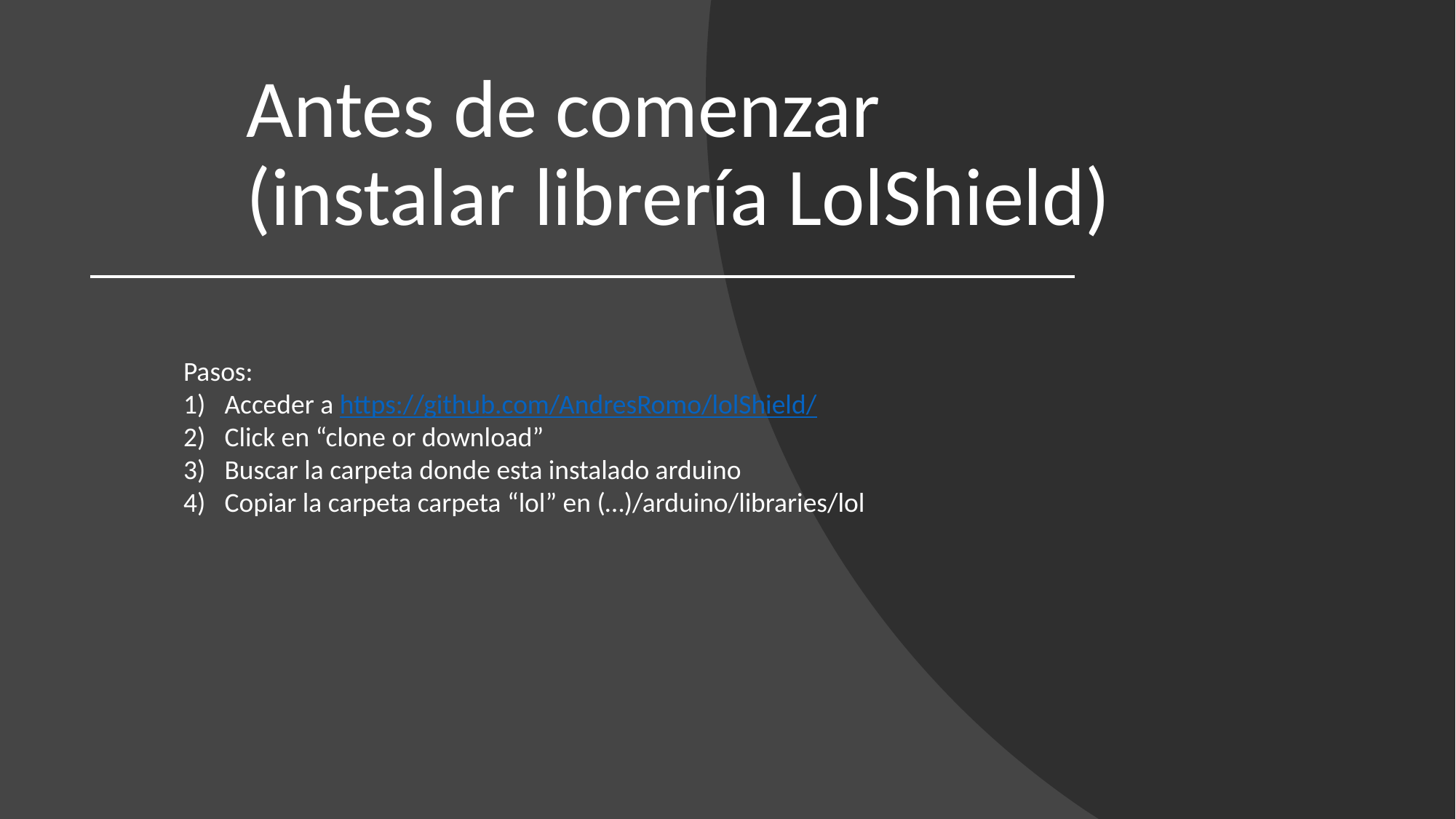

# Antes de comenzar (instalar librería LolShield)
Pasos:
Acceder a https://github.com/AndresRomo/lolShield/
Click en “clone or download”
Buscar la carpeta donde esta instalado arduino
Copiar la carpeta carpeta “lol” en (…)/arduino/libraries/lol